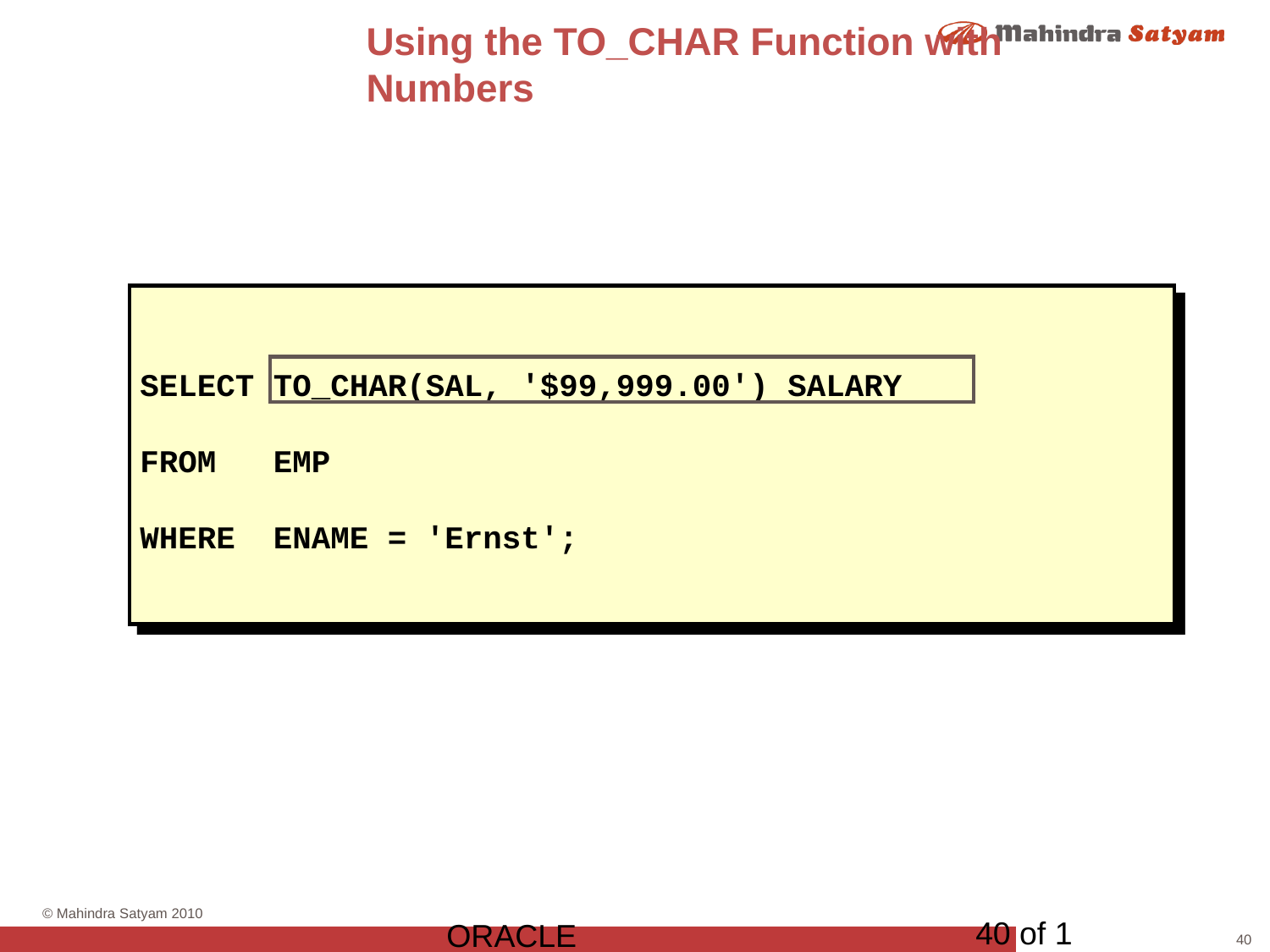

# Using the TO_CHAR Function with Numbers
SELECT TO_CHAR(SAL, '$99,999.00') SALARY

FROM   EMP

WHERE  ENAME = 'Ernst';

40 of 1
ORACLE